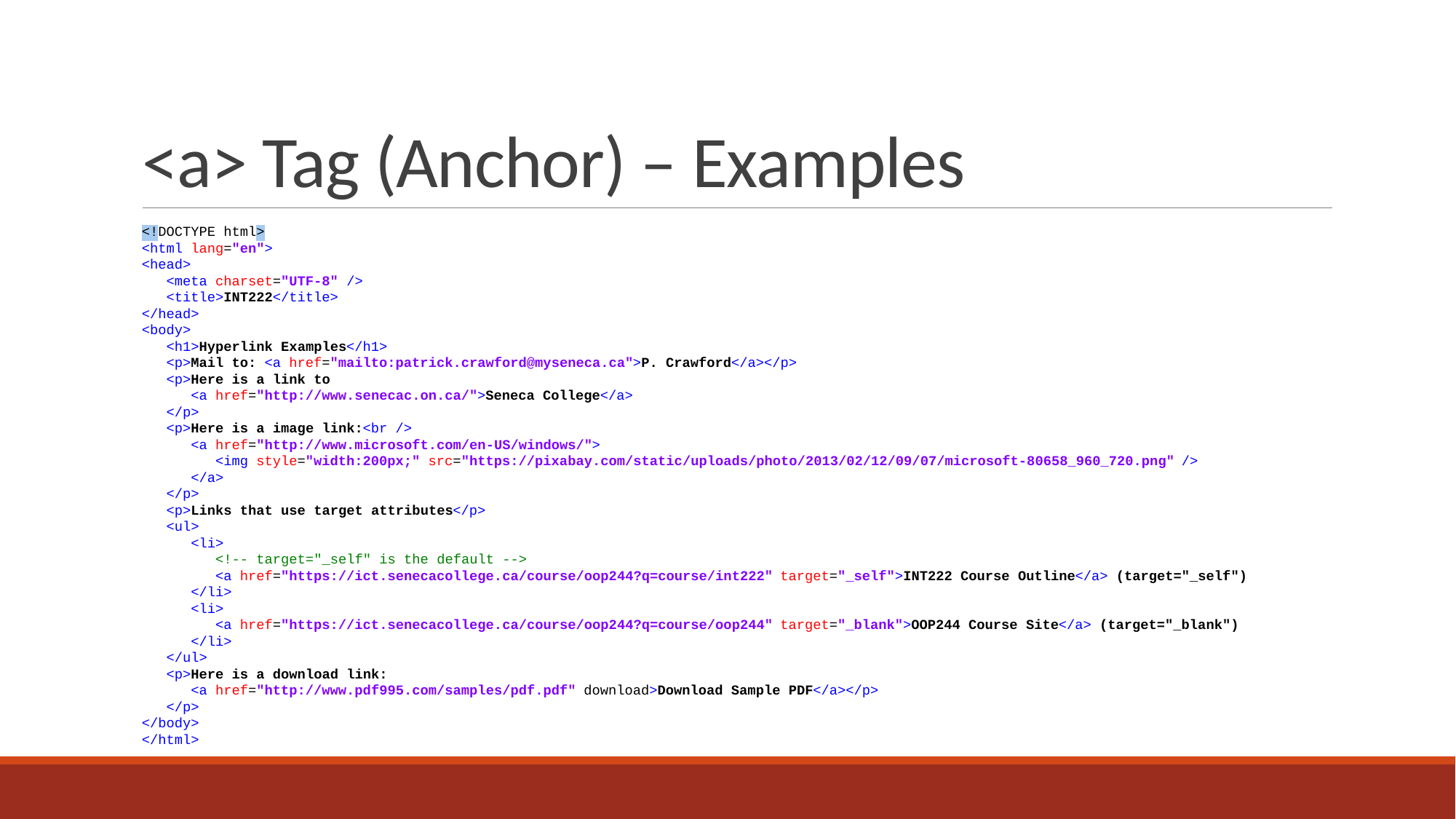

# <a> Tag (Anchor) – Examples

<!DOCTYPE html>
<html lang="en">
<head>
   <meta charset="UTF-8" />
   <title>INT222</title>
</head>
<body>
   <h1>Hyperlink Examples</h1>
   <p>Mail to: <a href="mailto:patrick.crawford@myseneca.ca">P. Crawford</a></p>
   <p>Here is a link to
      <a href="http://www.senecac.on.ca/">Seneca College</a>
   </p>
   <p>Here is a image link:<br />
      <a href="http://www.microsoft.com/en-US/windows/">
         <img style="width:200px;" src="https://pixabay.com/static/uploads/photo/2013/02/12/09/07/microsoft-80658_960_720.png" />
      </a>
   </p>
   <p>Links that use target attributes</p>
   <ul>
      <li>
         <!-- target="_self" is the default -->
         <a href="https://ict.senecacollege.ca/course/oop244?q=course/int222" target="_self">INT222 Course Outline</a> (target="_self")
      </li>
      <li>
         <a href="https://ict.senecacollege.ca/course/oop244?q=course/oop244" target="_blank">OOP244 Course Site</a> (target="_blank")
      </li>
   </ul>
   <p>Here is a download link:
      <a href="http://www.pdf995.com/samples/pdf.pdf" download>Download Sample PDF</a></p>
   </p>
</body>
</html>